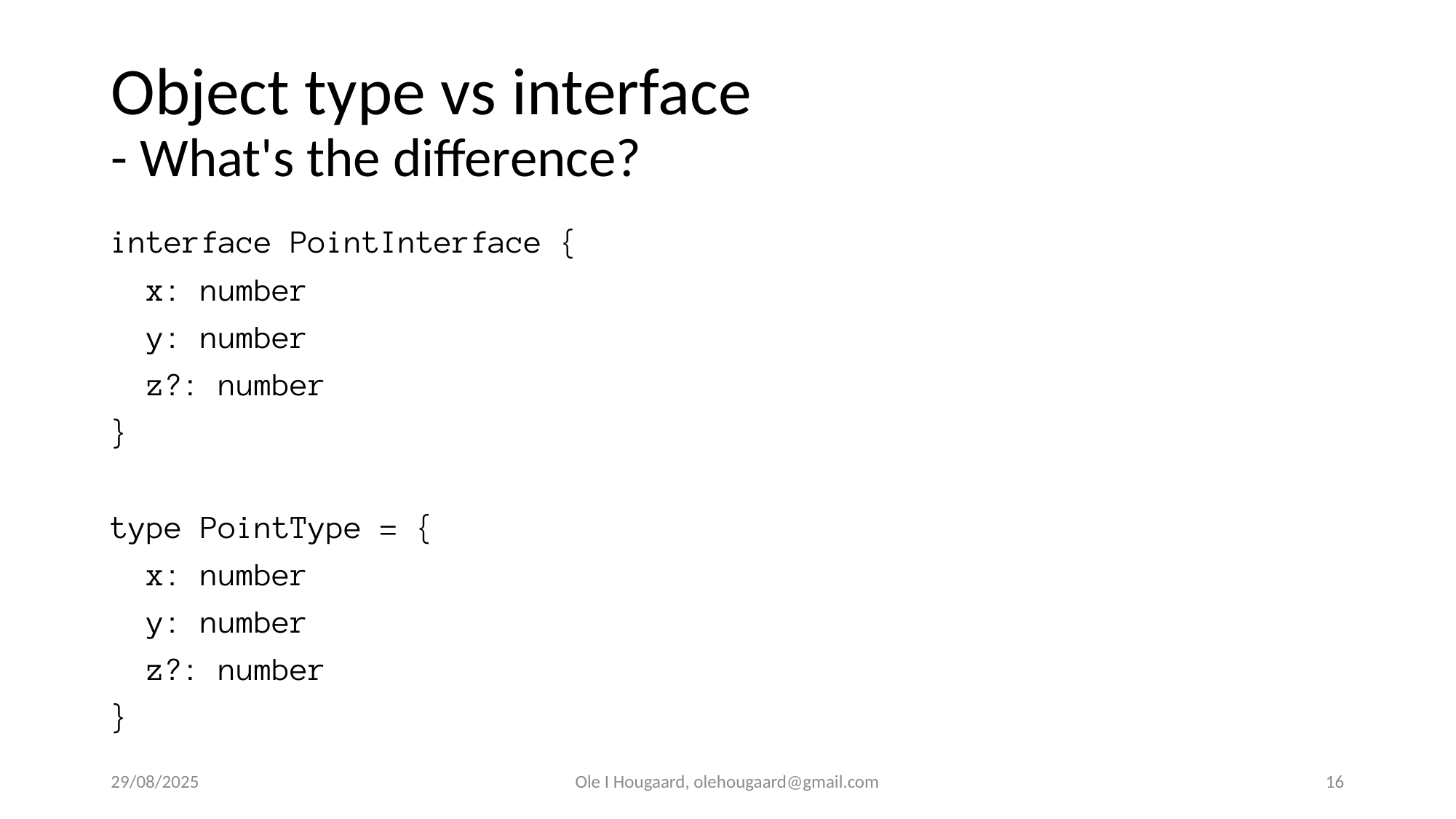

# Object type vs interface - What's the difference?
interface PointInterface {
  x: number
  y: number
  z?: number
}

type PointType = {
  x: number
  y: number
  z?: number
}
29/08/2025
Ole I Hougaard, olehougaard@gmail.com
16